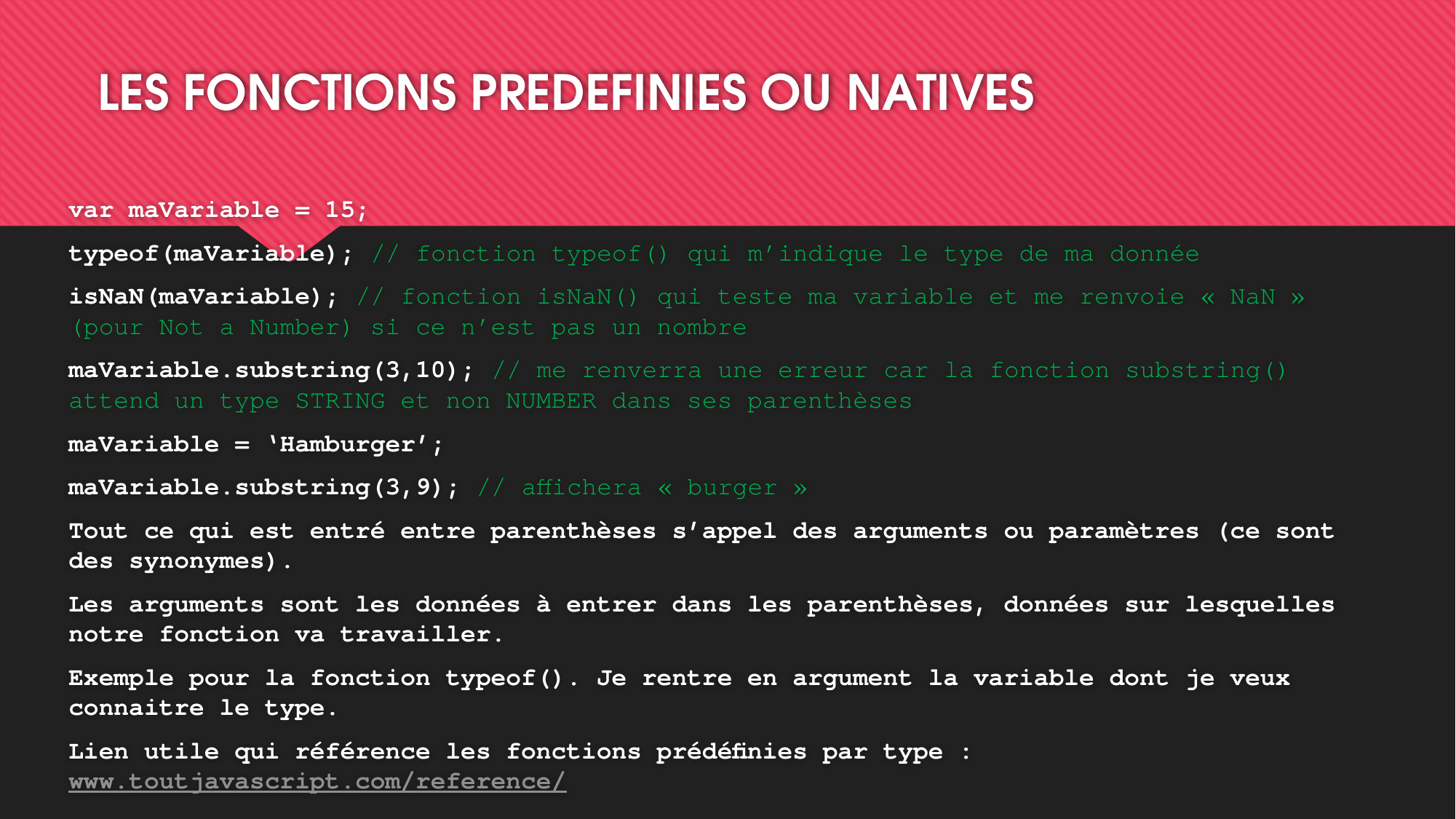

# LES FONCTIONS PREDEFINIES OU NATIVES
var maVariable = 15;
typeof(maVariable); // fonction typeof() qui m’indique le type de ma donnée
isNaN(maVariable); // fonction isNaN() qui teste ma variable et me renvoie « NaN » (pour Not a Number) si ce n’est pas un nombre
maVariable.substring(3,10); // me renverra une erreur car la fonction substring() attend un type STRING et non NUMBER dans ses parenthèses
maVariable = ‘Hamburger’;
maVariable.substring(3,9); // affichera « burger »
Tout ce qui est entré entre parenthèses s’appel des arguments ou paramètres (ce sont des synonymes).
Les arguments sont les données à entrer dans les parenthèses, données sur lesquelles notre fonction va travailler.
Exemple pour la fonction typeof(). Je rentre en argument la variable dont je veux connaitre le type.
Lien utile qui référence les fonctions prédéfinies par type : www.toutjavascript.com/reference/